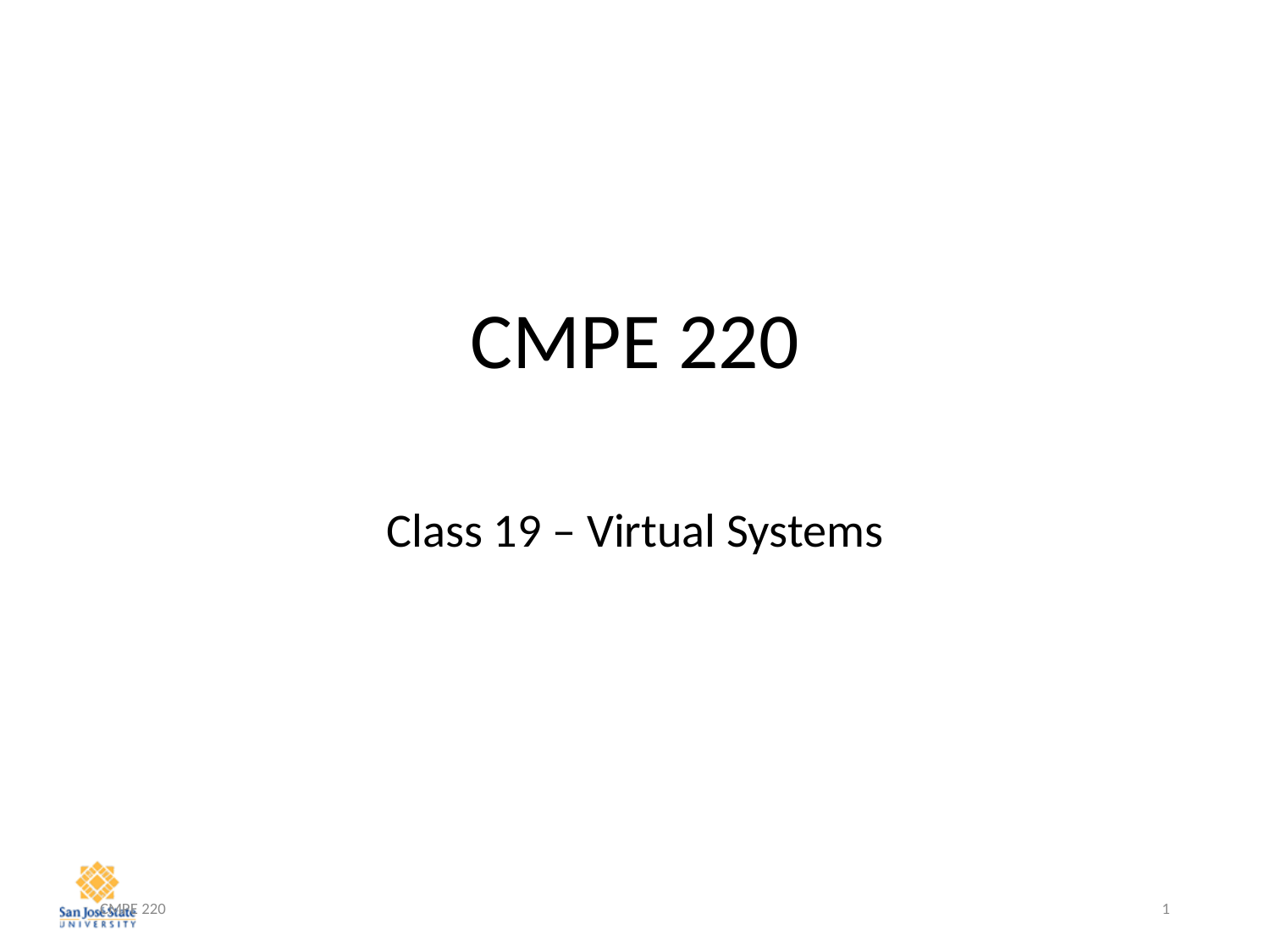

# CMPE 220
Class 19 – Virtual Systems

CMPE 220
1